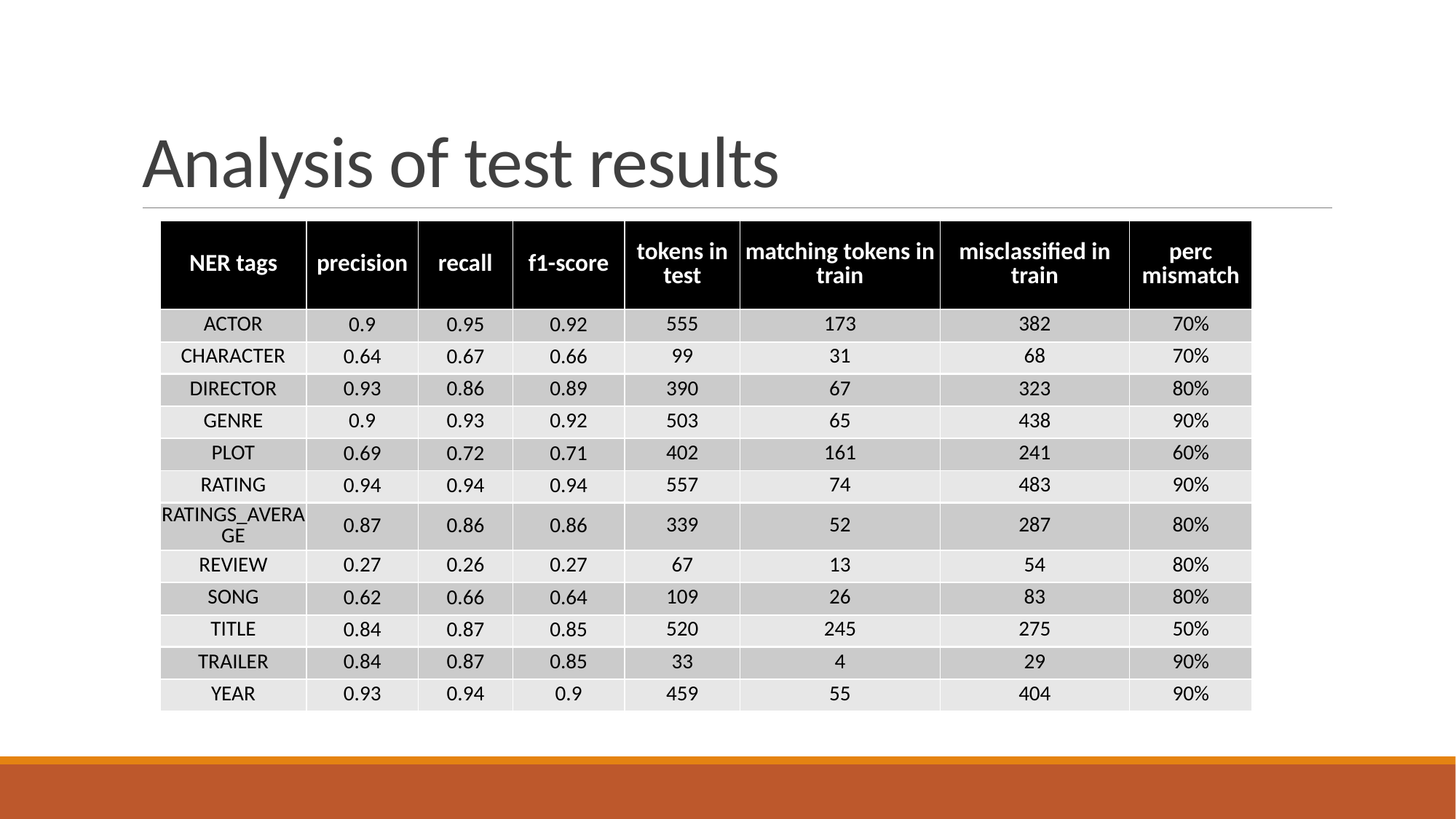

# Analysis of test results
| NER tags | precision | recall | f1-score | tokens in test | matching tokens in train | misclassified in train | perc mismatch |
| --- | --- | --- | --- | --- | --- | --- | --- |
| ACTOR | 0.9 | 0.95 | 0.92 | 555 | 173 | 382 | 70% |
| CHARACTER | 0.64 | 0.67 | 0.66 | 99 | 31 | 68 | 70% |
| DIRECTOR | 0.93 | 0.86 | 0.89 | 390 | 67 | 323 | 80% |
| GENRE | 0.9 | 0.93 | 0.92 | 503 | 65 | 438 | 90% |
| PLOT | 0.69 | 0.72 | 0.71 | 402 | 161 | 241 | 60% |
| RATING | 0.94 | 0.94 | 0.94 | 557 | 74 | 483 | 90% |
| RATINGS\_AVERAGE | 0.87 | 0.86 | 0.86 | 339 | 52 | 287 | 80% |
| REVIEW | 0.27 | 0.26 | 0.27 | 67 | 13 | 54 | 80% |
| SONG | 0.62 | 0.66 | 0.64 | 109 | 26 | 83 | 80% |
| TITLE | 0.84 | 0.87 | 0.85 | 520 | 245 | 275 | 50% |
| TRAILER | 0.84 | 0.87 | 0.85 | 33 | 4 | 29 | 90% |
| YEAR | 0.93 | 0.94 | 0.9 | 459 | 55 | 404 | 90% |